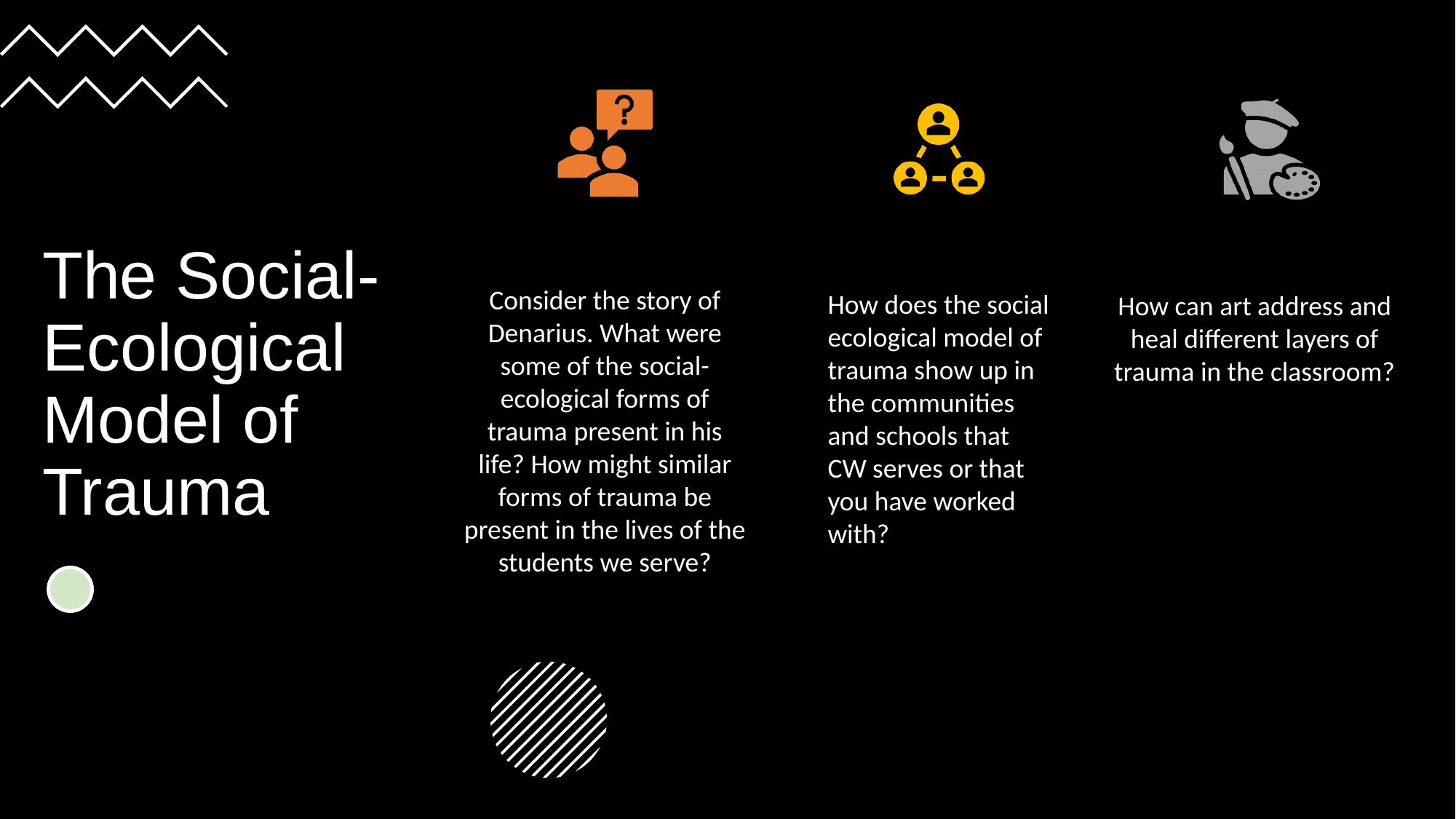

Consider the story of Denarius. What were some of the social-ecological forms of trauma present in his life? How might similar forms of trauma be present in the lives of the students we serve?

How can art address and heal different layers of trauma in the classroom?

# The Social-Ecological Model of Trauma
How does the social ecological model of trauma show up in the communities and schools that CW serves or that you have worked with?